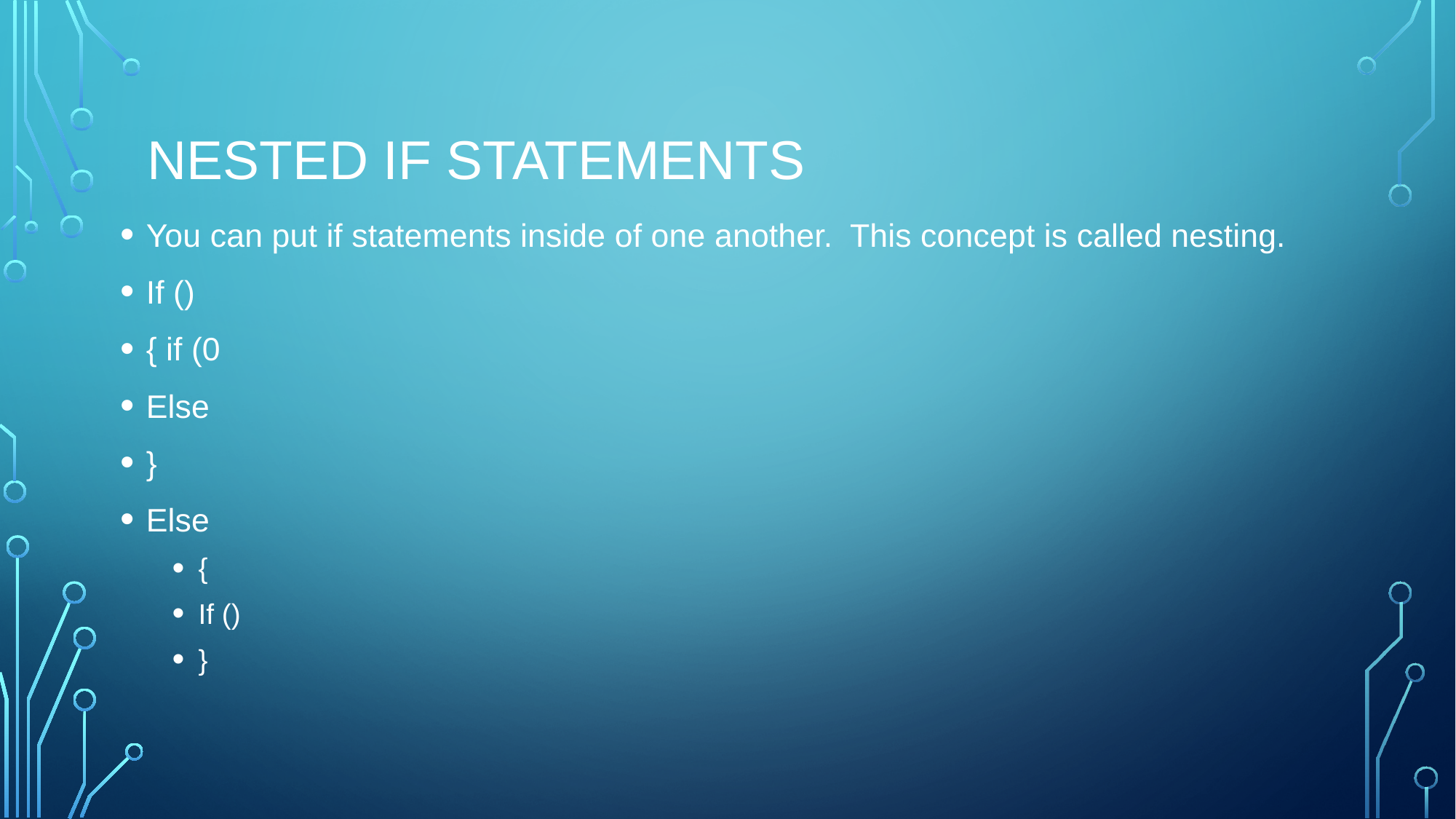

# Nested if statements
You can put if statements inside of one another.  This concept is called nesting.
If ()
{ if (0
Else
}
Else
{
If ()
}